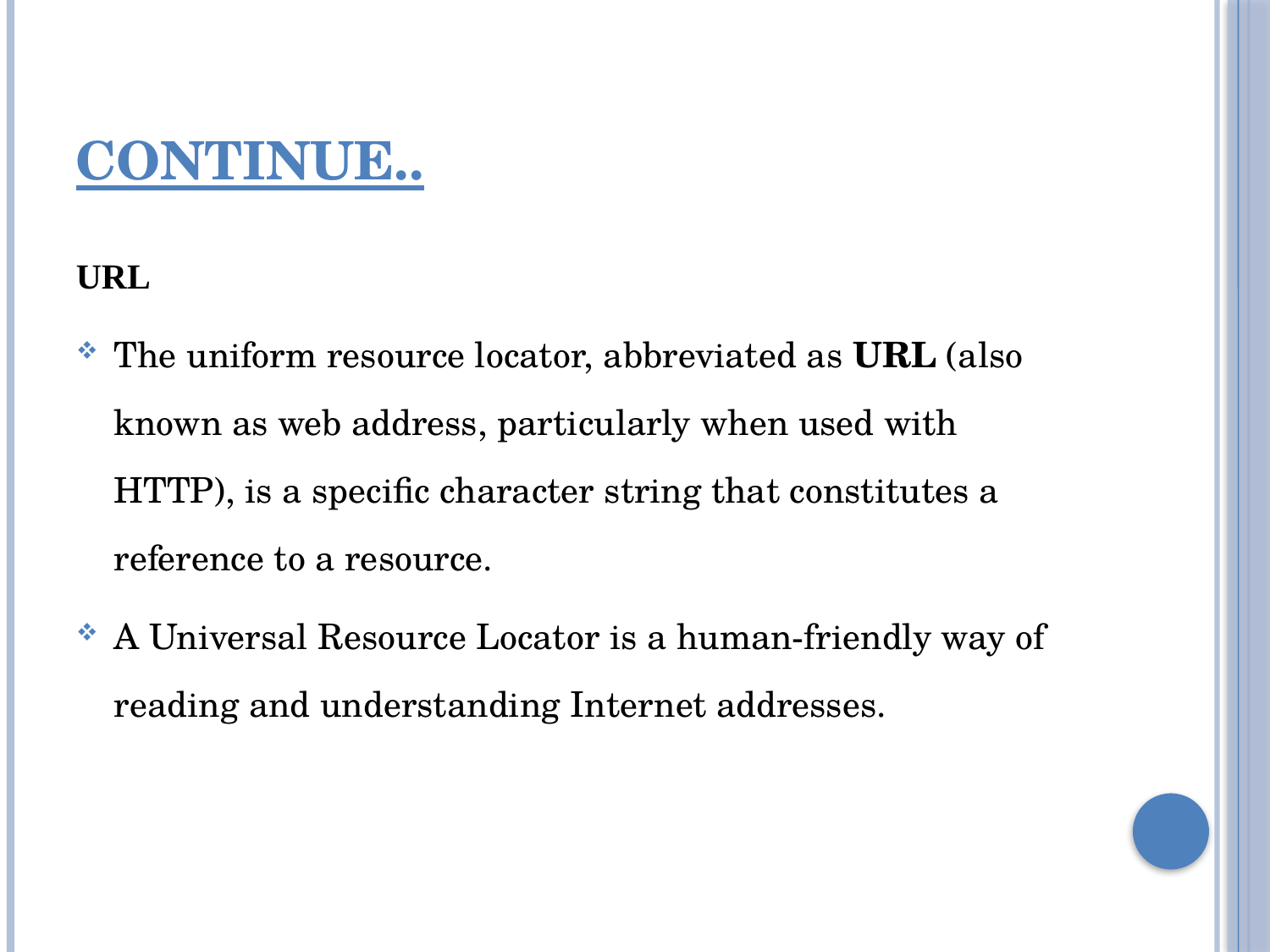

# Continue..
URL
The uniform resource locator, abbreviated as URL (also known as web address, particularly when used with HTTP), is a specific character string that constitutes a reference to a resource.
A Universal Resource Locator is a human-friendly way of reading and understanding Internet addresses.